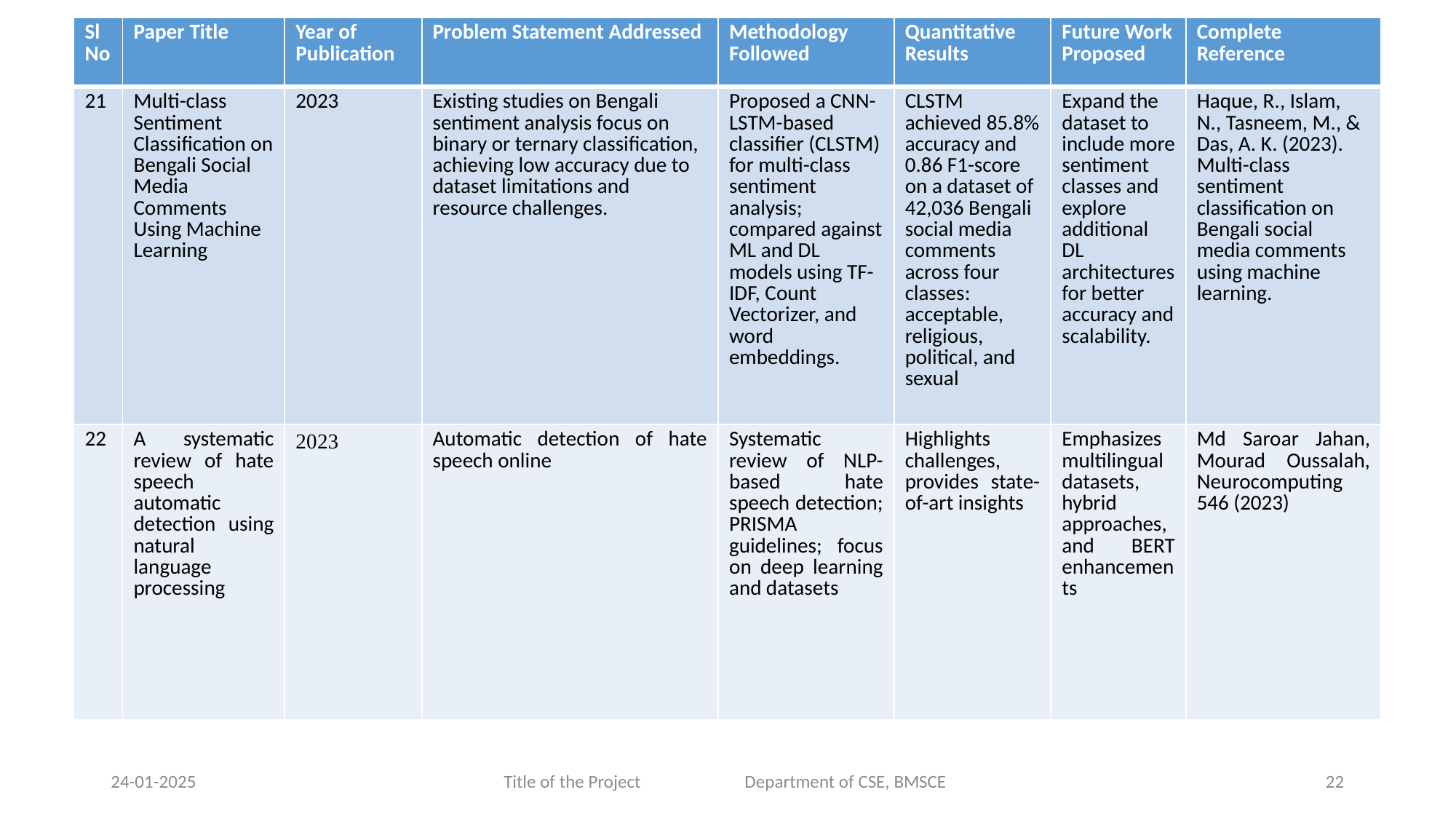

| Sl No | Paper Title | Year of Publication | Problem Statement Addressed | Methodology Followed | Quantitative Results | Future Work Proposed | Complete Reference |
| --- | --- | --- | --- | --- | --- | --- | --- |
| 21 | Multi-class Sentiment Classification on Bengali Social Media Comments Using Machine Learning | 2023 | Existing studies on Bengali sentiment analysis focus on binary or ternary classification, achieving low accuracy due to dataset limitations and resource challenges. | Proposed a CNN-LSTM-based classifier (CLSTM) for multi-class sentiment analysis; compared against ML and DL models using TF-IDF, Count Vectorizer, and word embeddings. | CLSTM achieved 85.8% accuracy and 0.86 F1-score on a dataset of 42,036 Bengali social media comments across four classes: acceptable, religious, political, and sexual | Expand the dataset to include more sentiment classes and explore additional DL architectures for better accuracy and scalability. | Haque, R., Islam, N., Tasneem, M., & Das, A. K. (2023). Multi-class sentiment classification on Bengali social media comments using machine learning. |
| 22 | A systematic review of hate speech automatic detection using natural language processing | 2023 | Automatic detection of hate speech online | Systematic review of NLP-based hate speech detection; PRISMA guidelines; focus on deep learning and datasets | Highlights challenges, provides state-of-art insights | Emphasizes multilingual datasets, hybrid approaches, and BERT enhancements | Md Saroar Jahan, Mourad Oussalah, Neurocomputing 546 (2023) |
24-01-2025
Title of the Project                         Department of CSE, BMSCE
22